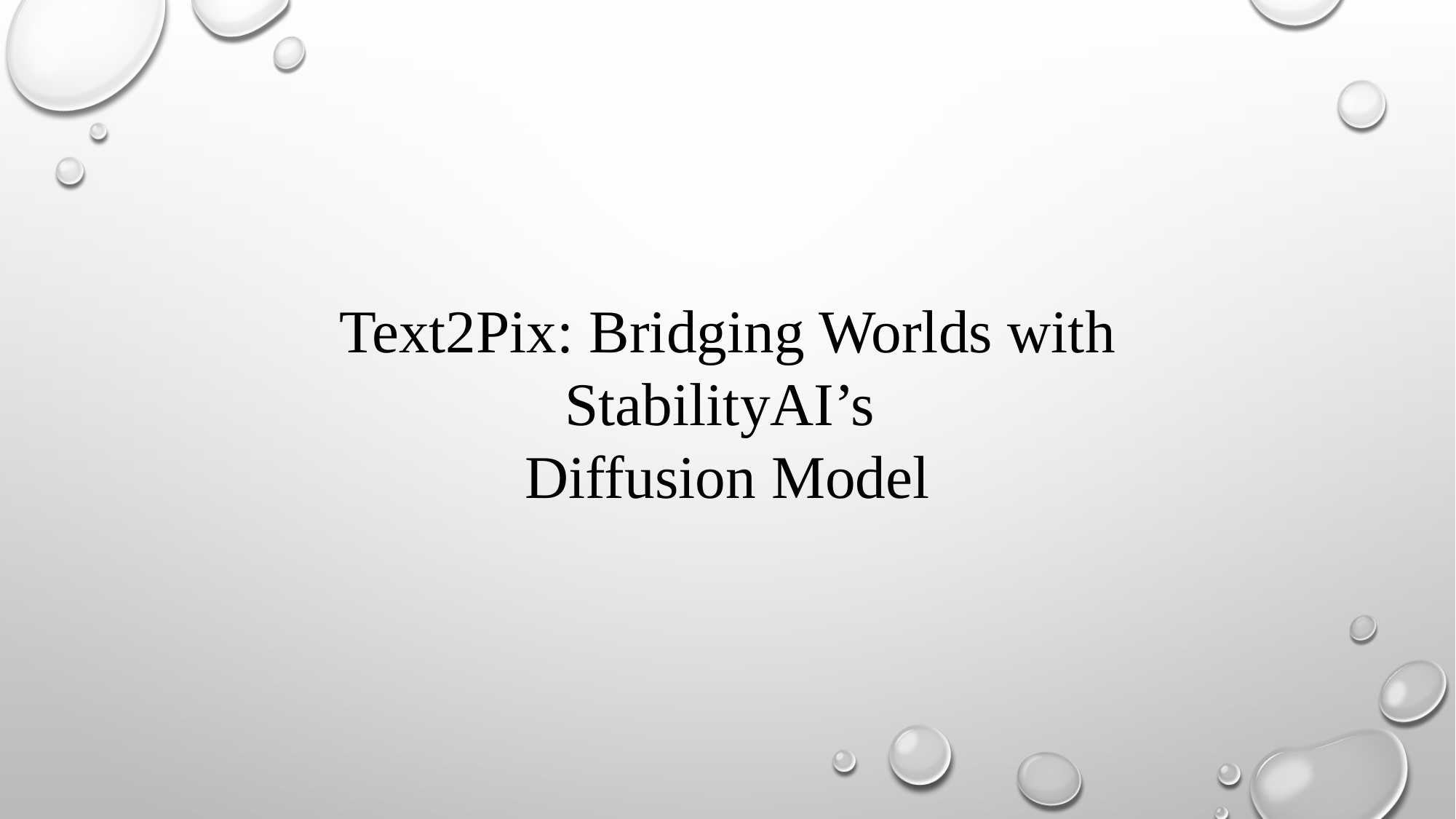

Text2Pix: Bridging Worlds with StabilityAI’s
Diffusion Model